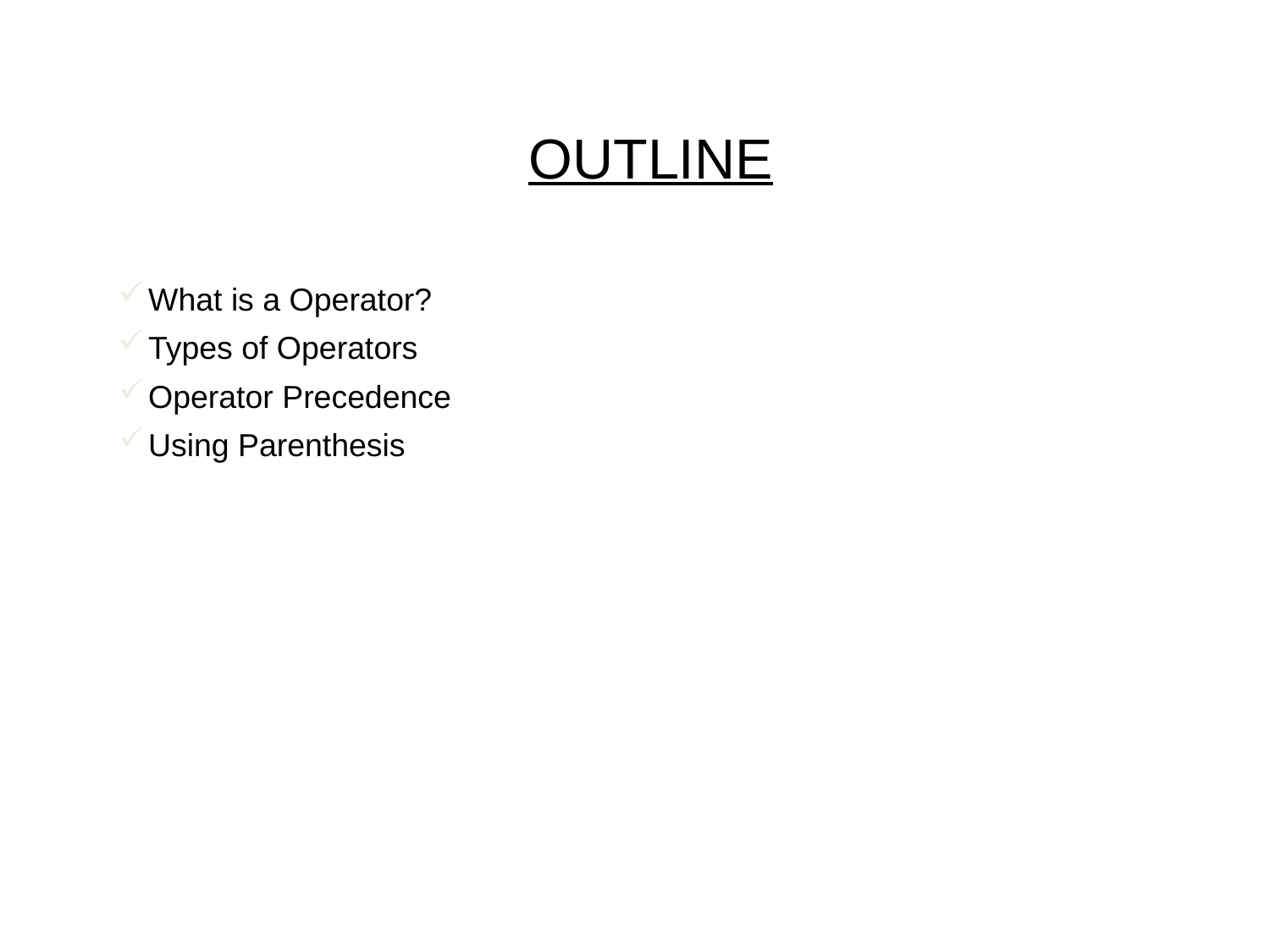

OUTLINE

What is a Operator?
Types of Operators
Operator Precedence
Using Parenthesis